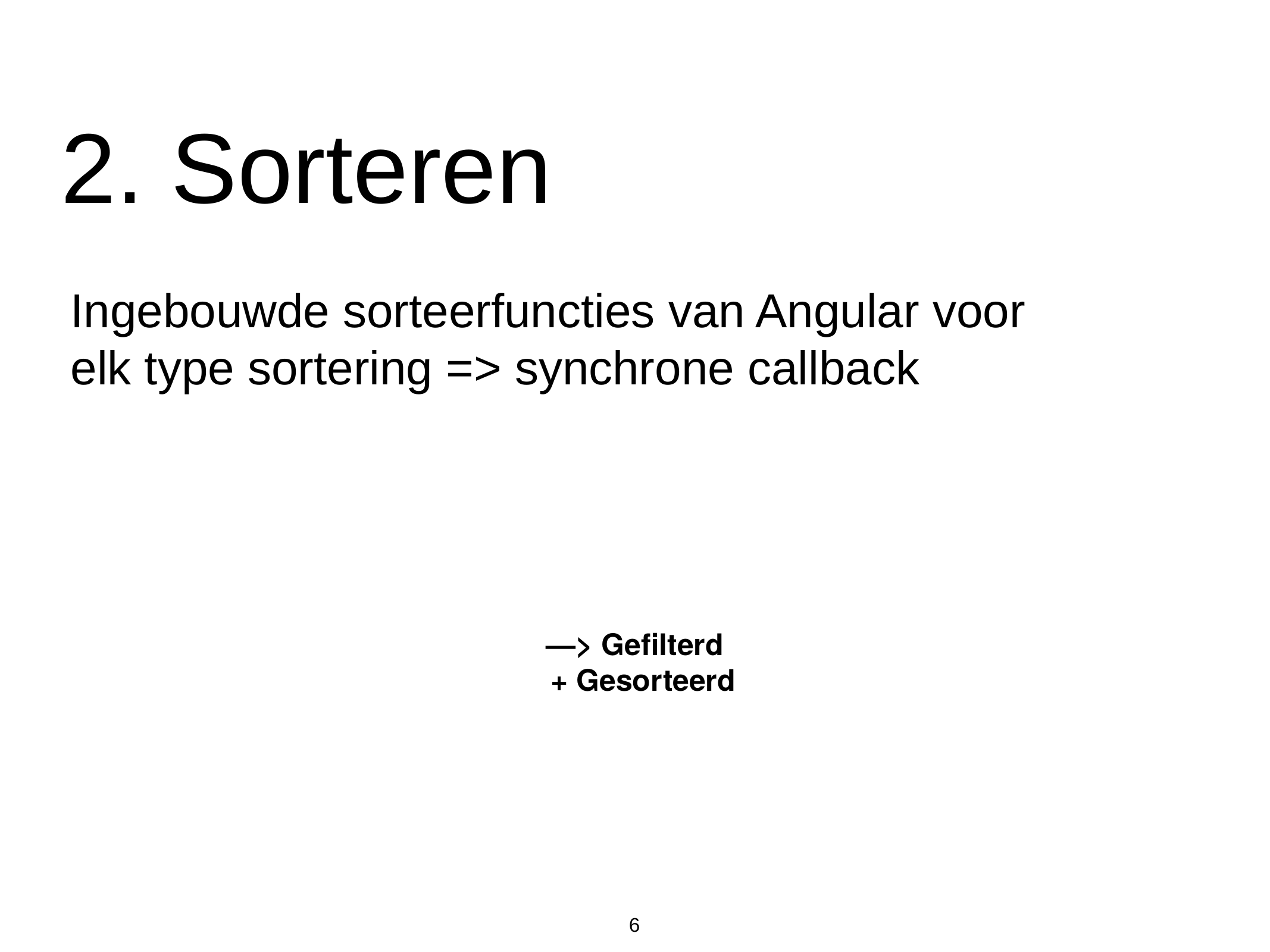

2. Sorteren
# Ingebouwde sorteerfuncties van Angular voor elk type sortering => synchrone callback

—> Gefilterd
  + Gesorteerd
6